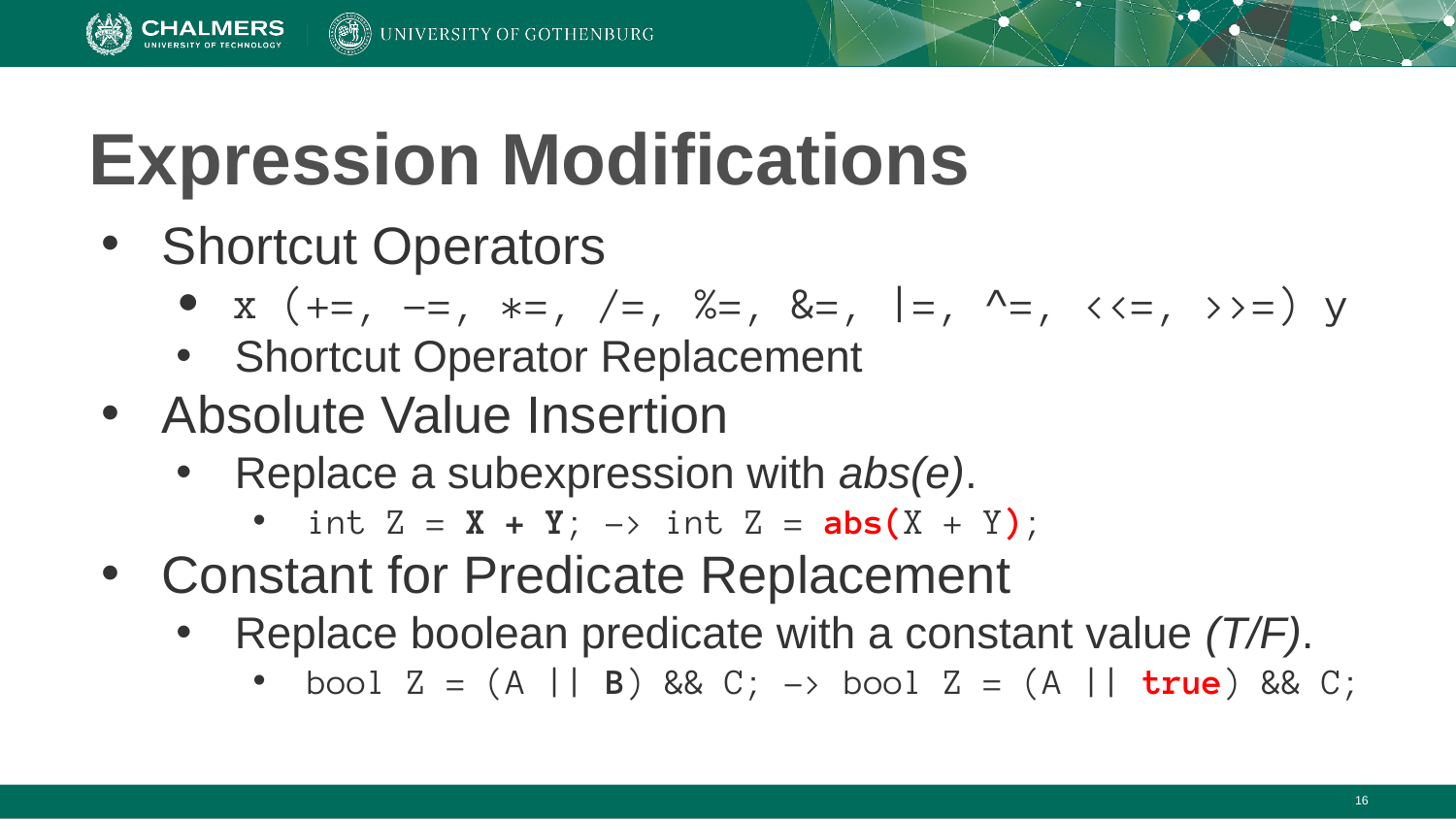

# Expression Modifications
Shortcut Operators
x (+=, -=, *=, /=, %=, &=, |=, ^=, <<=, >>=) y
Shortcut Operator Replacement
Absolute Value Insertion
Replace a subexpression with abs(e).
int Z = X + Y; -> int Z = abs(X + Y);
Constant for Predicate Replacement
Replace boolean predicate with a constant value (T/F).
bool Z = (A || B) && C; -> bool Z = (A || true) && C;
16